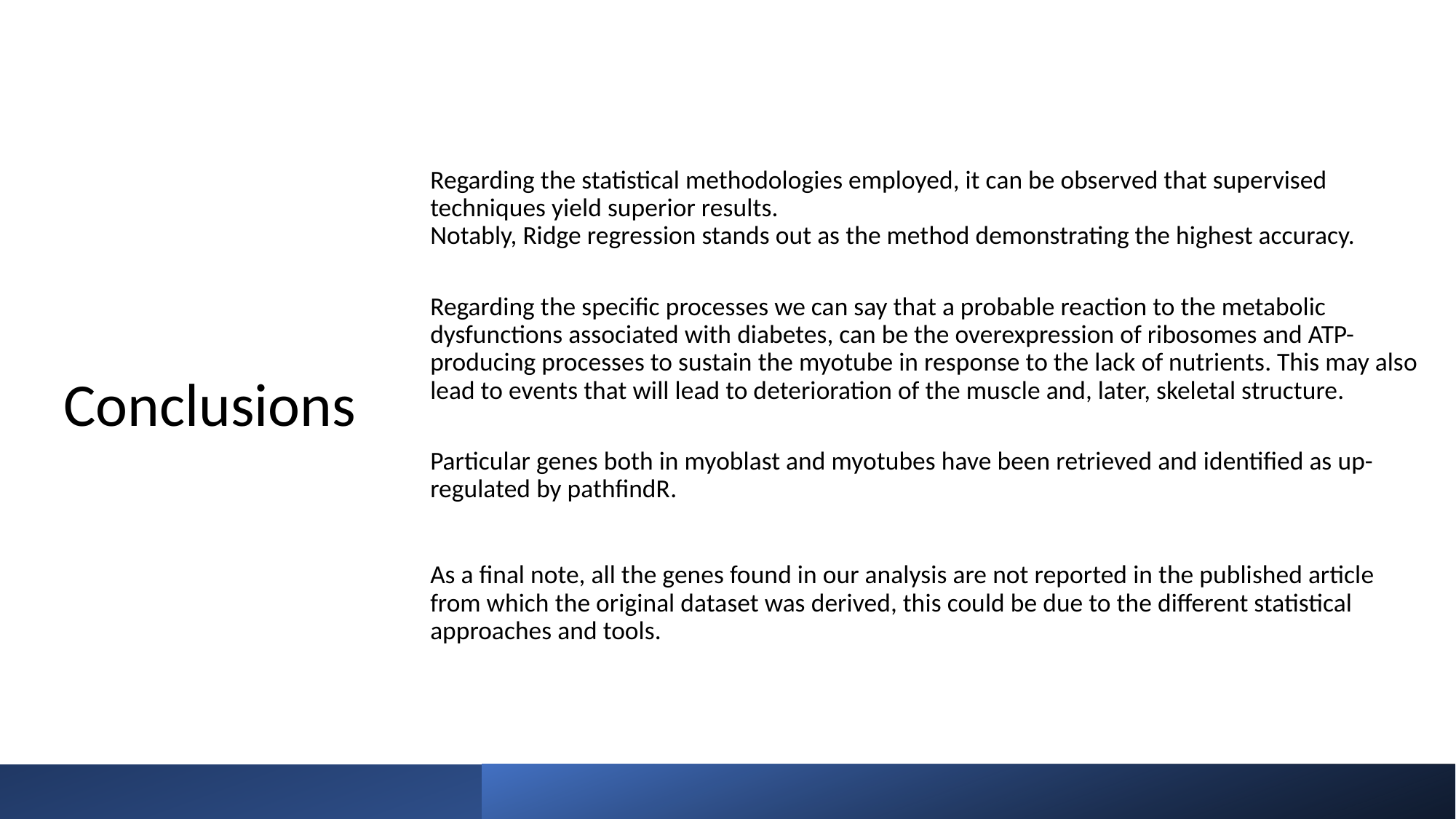

Regarding the statistical methodologies employed, it can be observed that supervised techniques yield superior results.
Notably, Ridge regression stands out as the method demonstrating the highest accuracy.
Regarding the specific processes we can say that a probable reaction to the metabolic dysfunctions associated with diabetes, can be the overexpression of ribosomes and ATP-producing processes to sustain the myotube in response to the lack of nutrients. This may also lead to events that will lead to deterioration of the muscle and, later, skeletal structure.
Particular genes both in myoblast and myotubes have been retrieved and identified as up-regulated by pathfindR.

As a final note, all the genes found in our analysis are not reported in the published article from which the original dataset was derived, this could be due to the different statistical approaches and tools.

# Conclusions